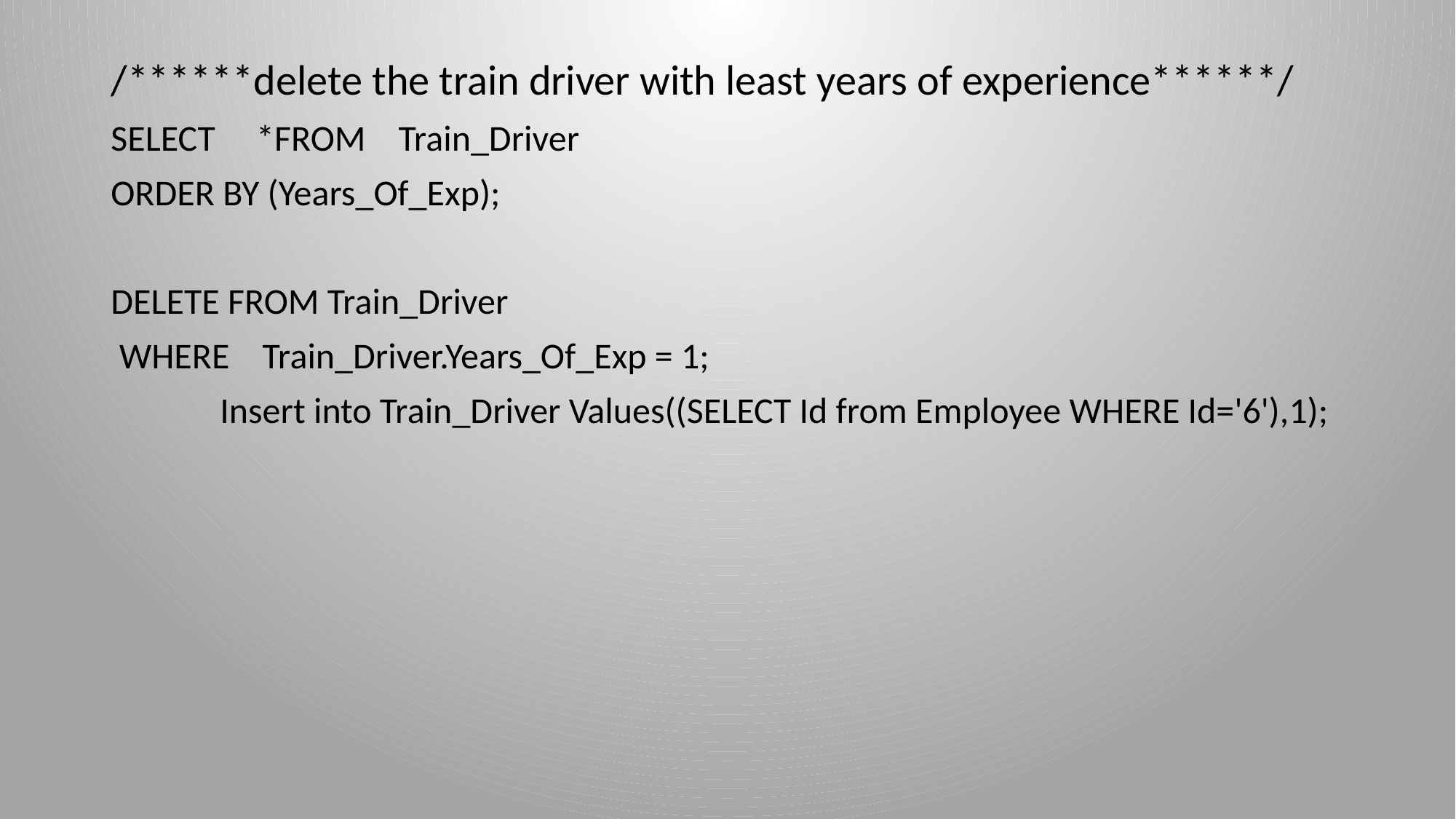

/******delete the train driver with least years of experience******/
SELECT     *FROM    Train_Driver
ORDER BY (Years_Of_Exp);

DELETE FROM Train_Driver
 WHERE    Train_Driver.Years_Of_Exp = 1;
   	Insert into Train_Driver Values((SELECT Id from Employee WHERE Id='6'),1);